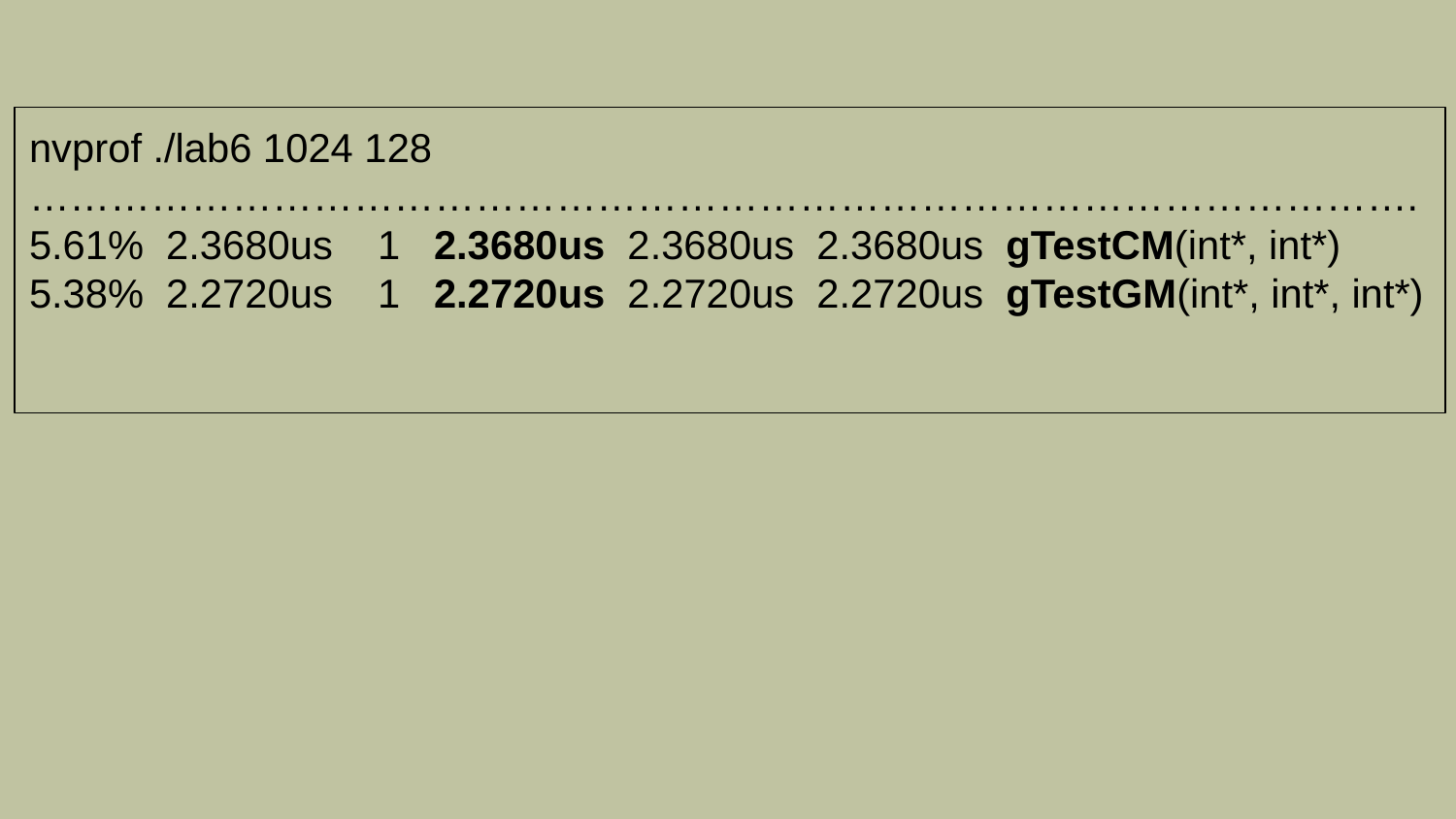

nvprof ./lab6 1024 128
………………………………………………………………………………………….
5.61%  2.3680us    1   2.3680us  2.3680us  2.3680us  gTestCM(int*, int*)
5.38%  2.2720us    1   2.2720us  2.2720us  2.2720us  gTestGM(int*, int*, int*)